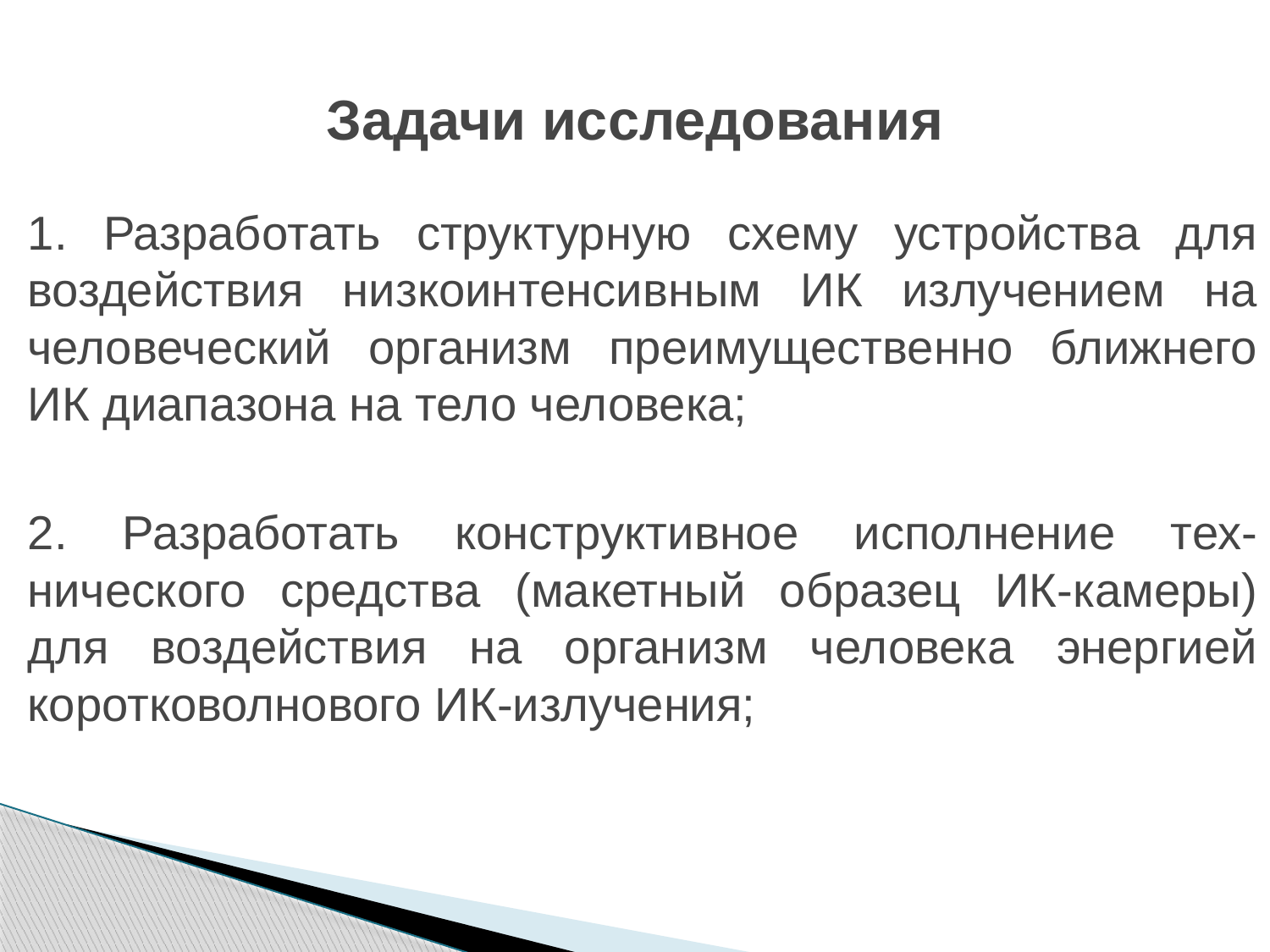

# Задачи исследования
1. Разработать структурную схему устройства для воздействия низкоинтенсивным ИК излучением на человеческий организм преимущественно ближнего ИК диапазона на тело человека;

2. Разработать конструктивное исполнение тех-нического средства (макетный образец ИК-камеры) для воздействия на организм человека энергией коротковолнового ИК-излучения;